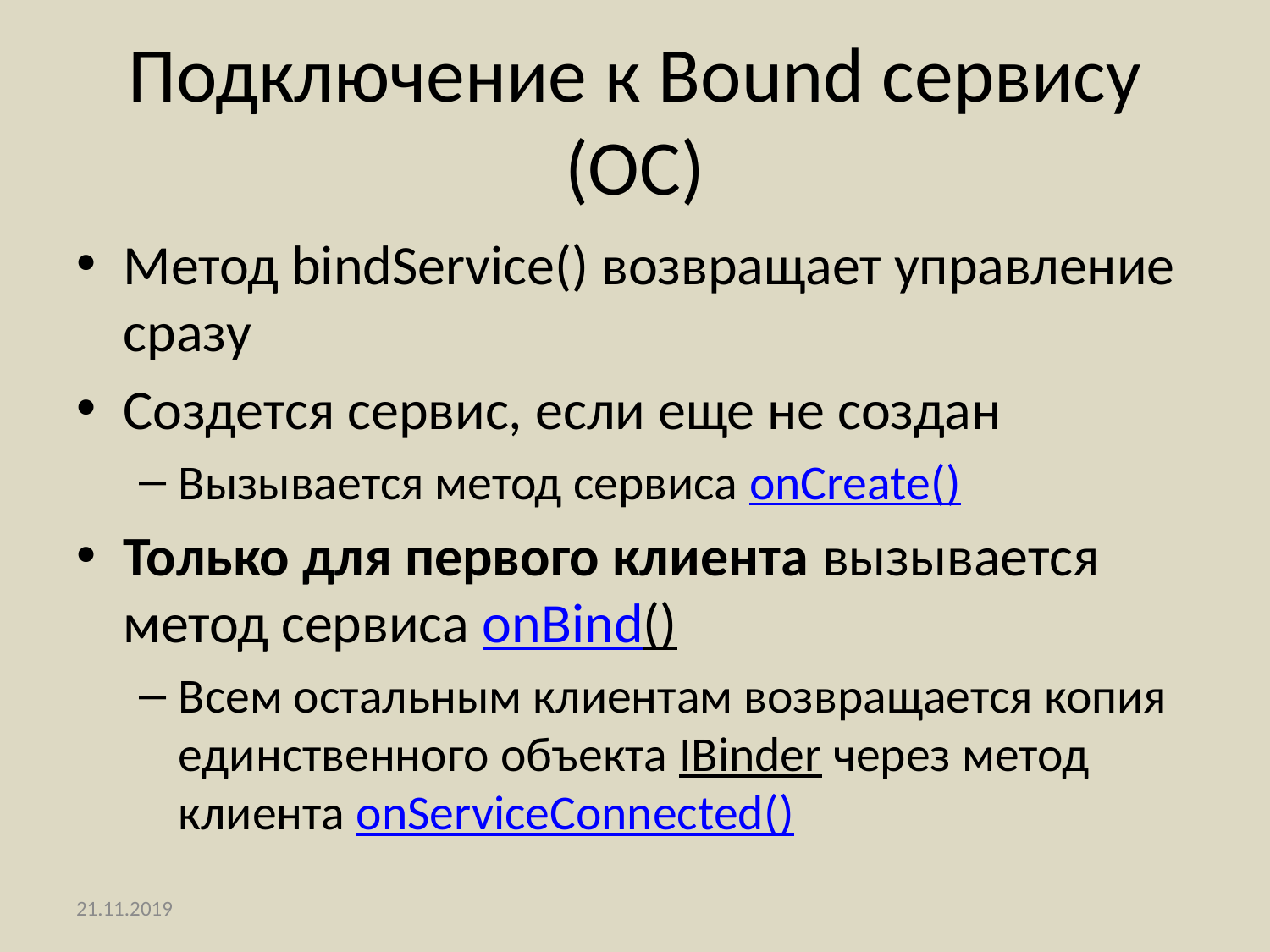

# Подключение к Bound сервису (ОС)
Метод bindService() возвращает управление сразу
Создется сервис, если еще не создан
Вызывается метод сервиса onCreate()
Только для первого клиента вызывается метод сервиса onBind()
Всем остальным клиентам возвращается копия единственного объекта IBinder через метод клиента onServiceConnected()

21.11.2019